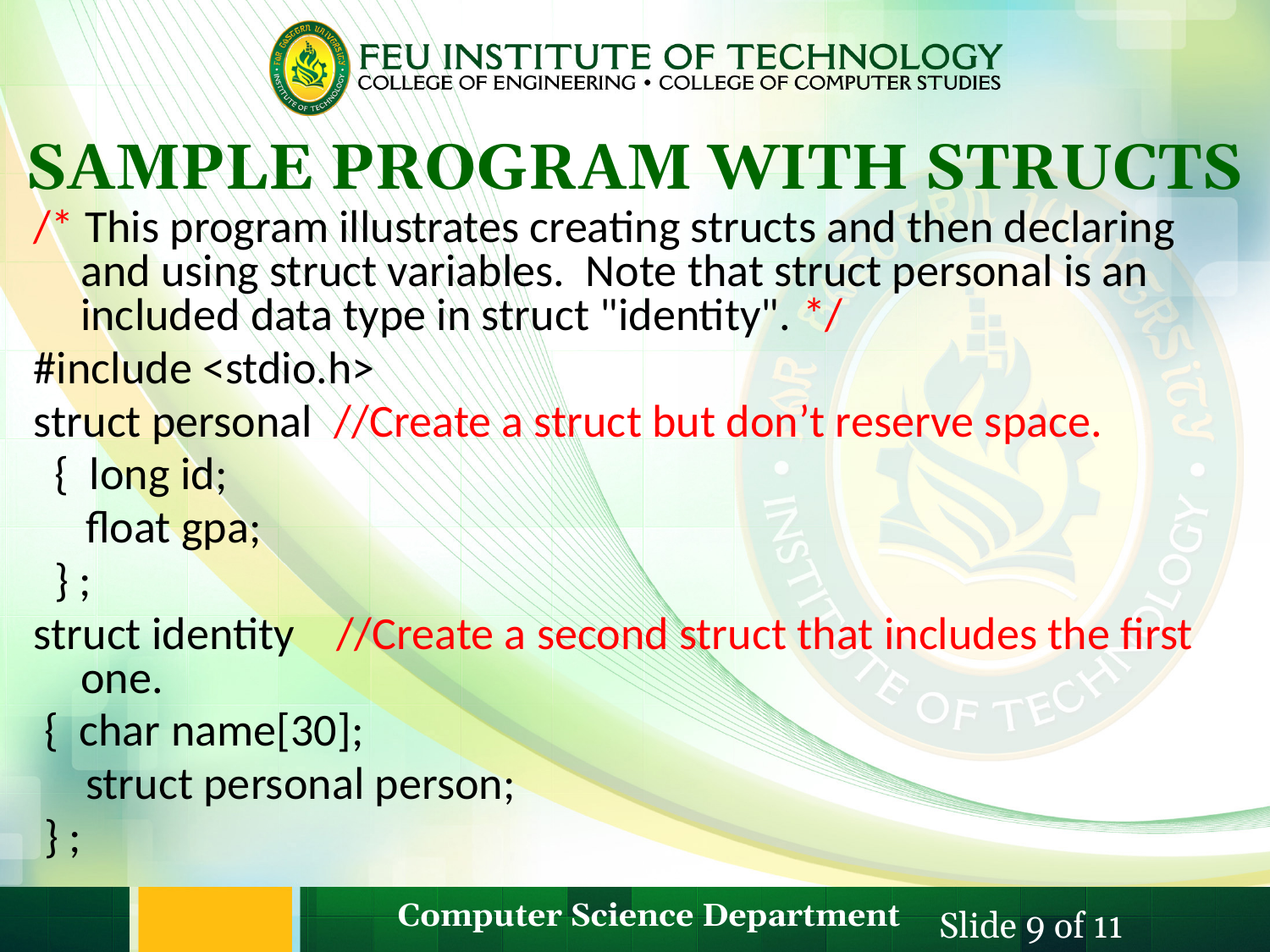

# SAMPLE PROGRAM WITH STRUCTS
/* This program illustrates creating structs and then declaring and using struct variables.  Note that struct personal is an included data type in struct "identity". */
#include <stdio.h>
struct personal  //Create a struct but don’t reserve space.
  {  long id;
     float gpa;
  } ;
struct identity    //Create a second struct that includes the first one.
 {  char name[30];
     struct personal person;
 } ;
Computer Science Department